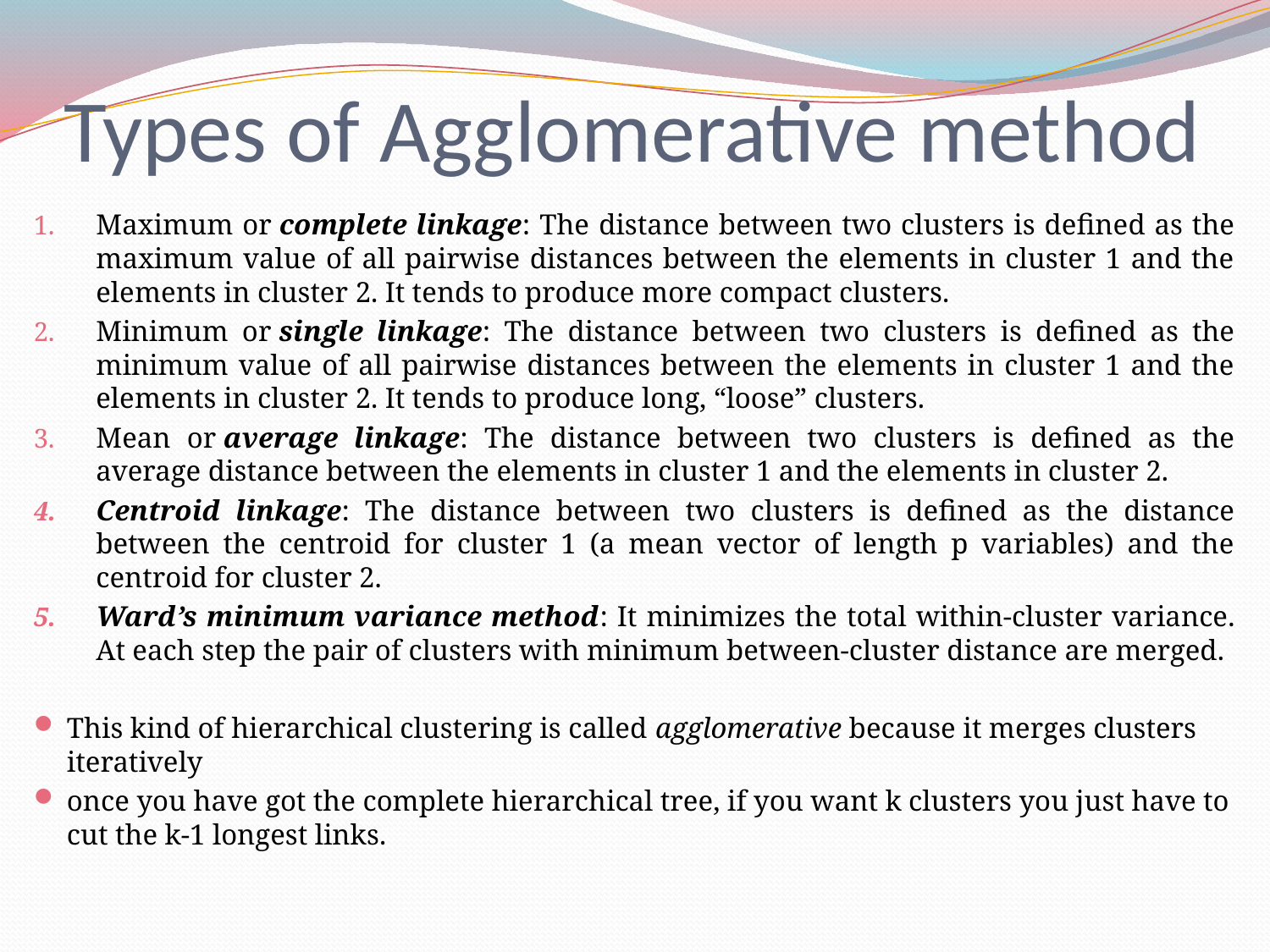

# Types of Agglomerative method
Maximum or complete linkage: The distance between two clusters is defined as the maximum value of all pairwise distances between the elements in cluster 1 and the elements in cluster 2. It tends to produce more compact clusters.
Minimum or single linkage: The distance between two clusters is defined as the minimum value of all pairwise distances between the elements in cluster 1 and the elements in cluster 2. It tends to produce long, “loose” clusters.
Mean or average linkage: The distance between two clusters is defined as the average distance between the elements in cluster 1 and the elements in cluster 2.
Centroid linkage: The distance between two clusters is defined as the distance between the centroid for cluster 1 (a mean vector of length p variables) and the centroid for cluster 2.
Ward’s minimum variance method: It minimizes the total within-cluster variance. At each step the pair of clusters with minimum between-cluster distance are merged.

This kind of hierarchical clustering is called agglomerative because it merges clusters iteratively
once you have got the complete hierarchical tree, if you want k clusters you just have to cut the k-1 longest links.